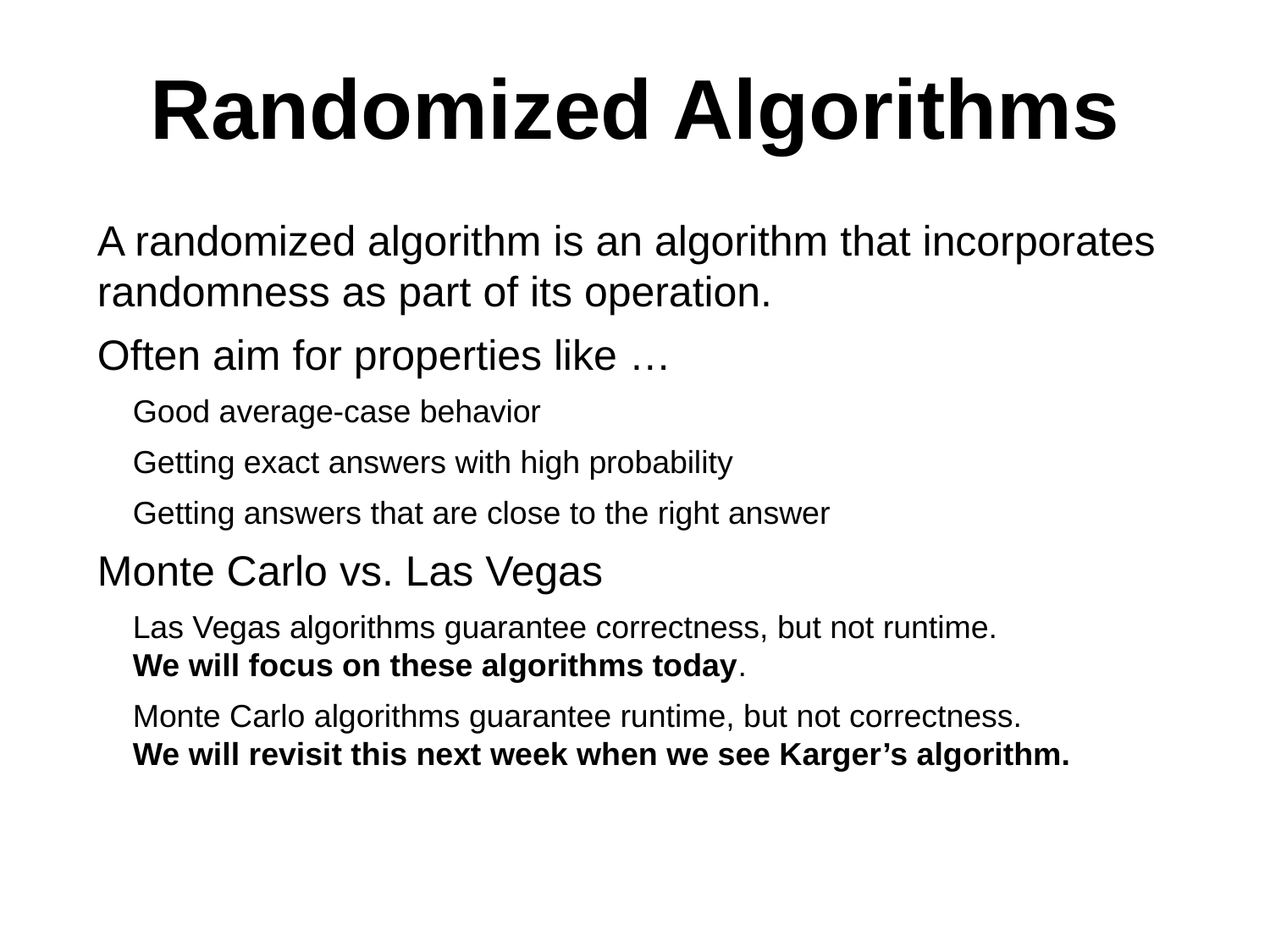

Randomized Algorithms
A randomized algorithm is an algorithm that incorporates randomness as part of its operation.

Often aim for properties like …

    Good average-case behavior

    Getting exact answers with high probability

    Getting answers that are close to the right answer

Monte Carlo vs. Las Vegas

    Las Vegas algorithms guarantee correctness, but not runtime.
    We will focus on these algorithms today.

    Monte Carlo algorithms guarantee runtime, but not correctness.
    We will revisit this next week when we see Karger’s algorithm.